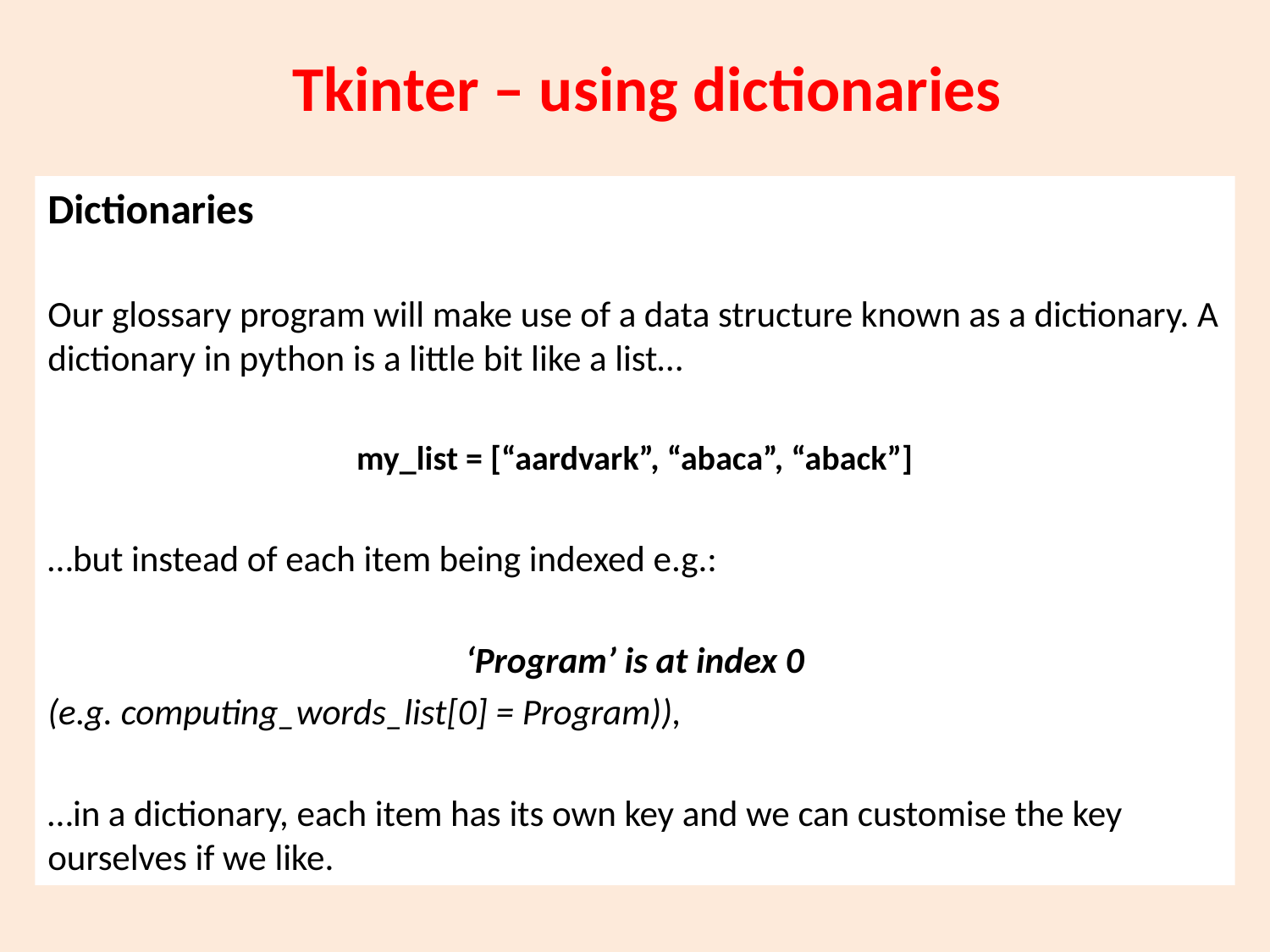

# Tkinter – using dictionaries
Dictionaries

Our glossary program will make use of a data structure known as a dictionary. A dictionary in python is a little bit like a list…

my_list = [“aardvark”, “abaca”, “aback”]

…but instead of each item being indexed e.g.:

‘Program’ is at index 0
(e.g. computing_words_list[0] = Program)),

…in a dictionary, each item has its own key and we can customise the key ourselves if we like.